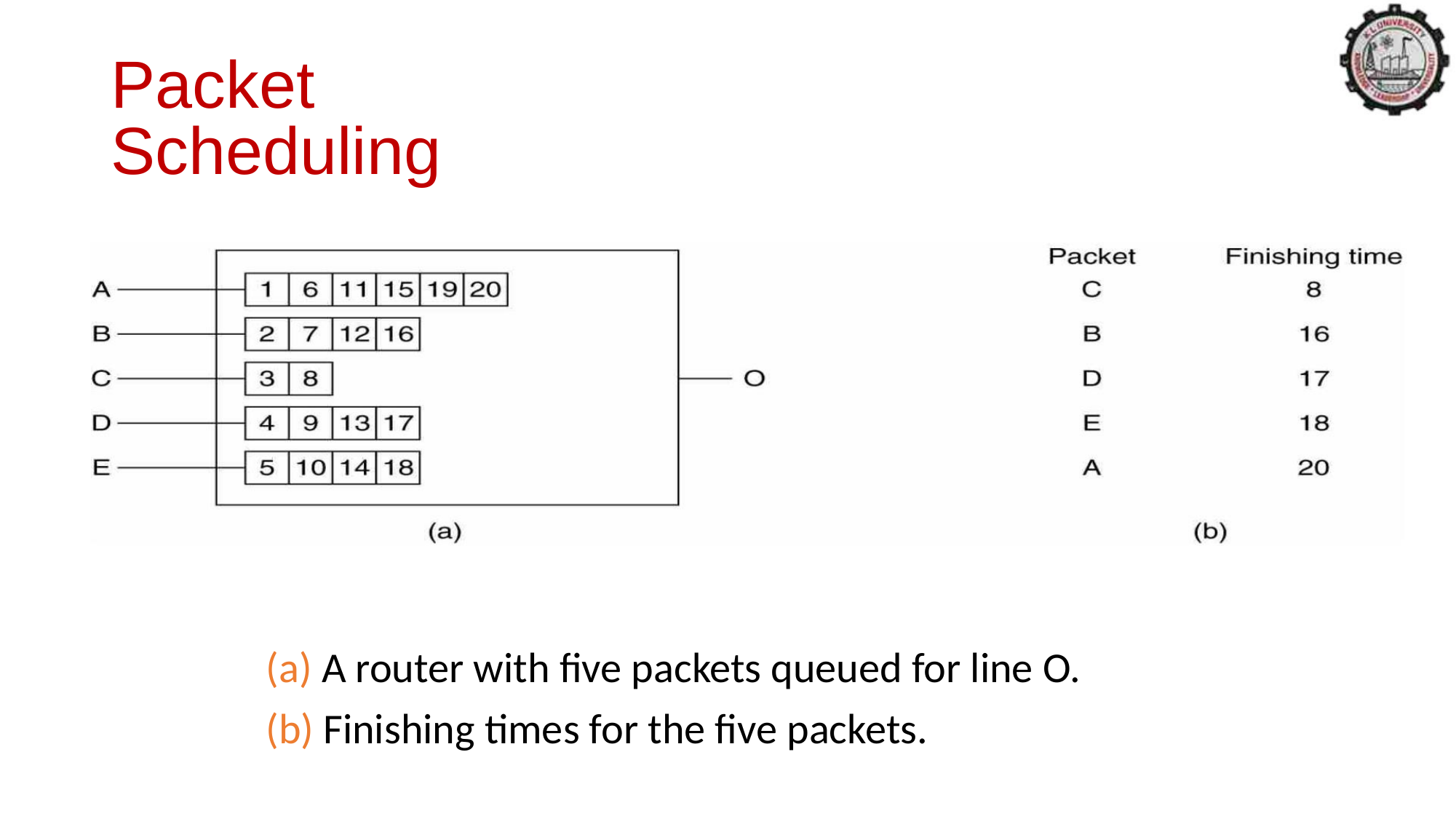

Packet Scheduling
(a) A router with five packets queued for line O.
(b) Finishing times for the five packets.